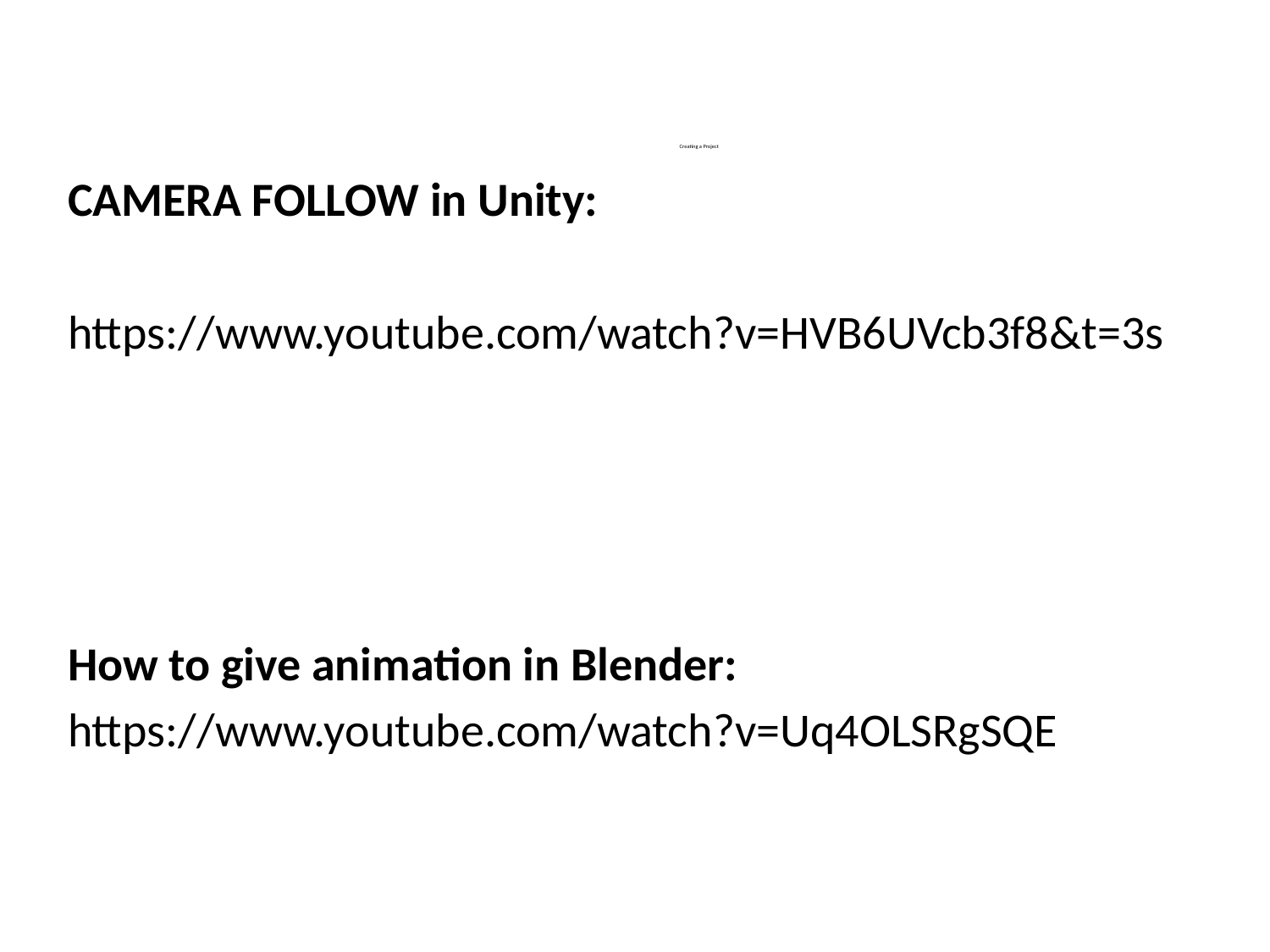

CAMERA FOLLOW in Unity:

https://www.youtube.com/watch?v=HVB6UVcb3f8&t=3s

How to give animation in Blender:
https://www.youtube.com/watch?v=Uq4OLSRgSQE

# Creating a Project